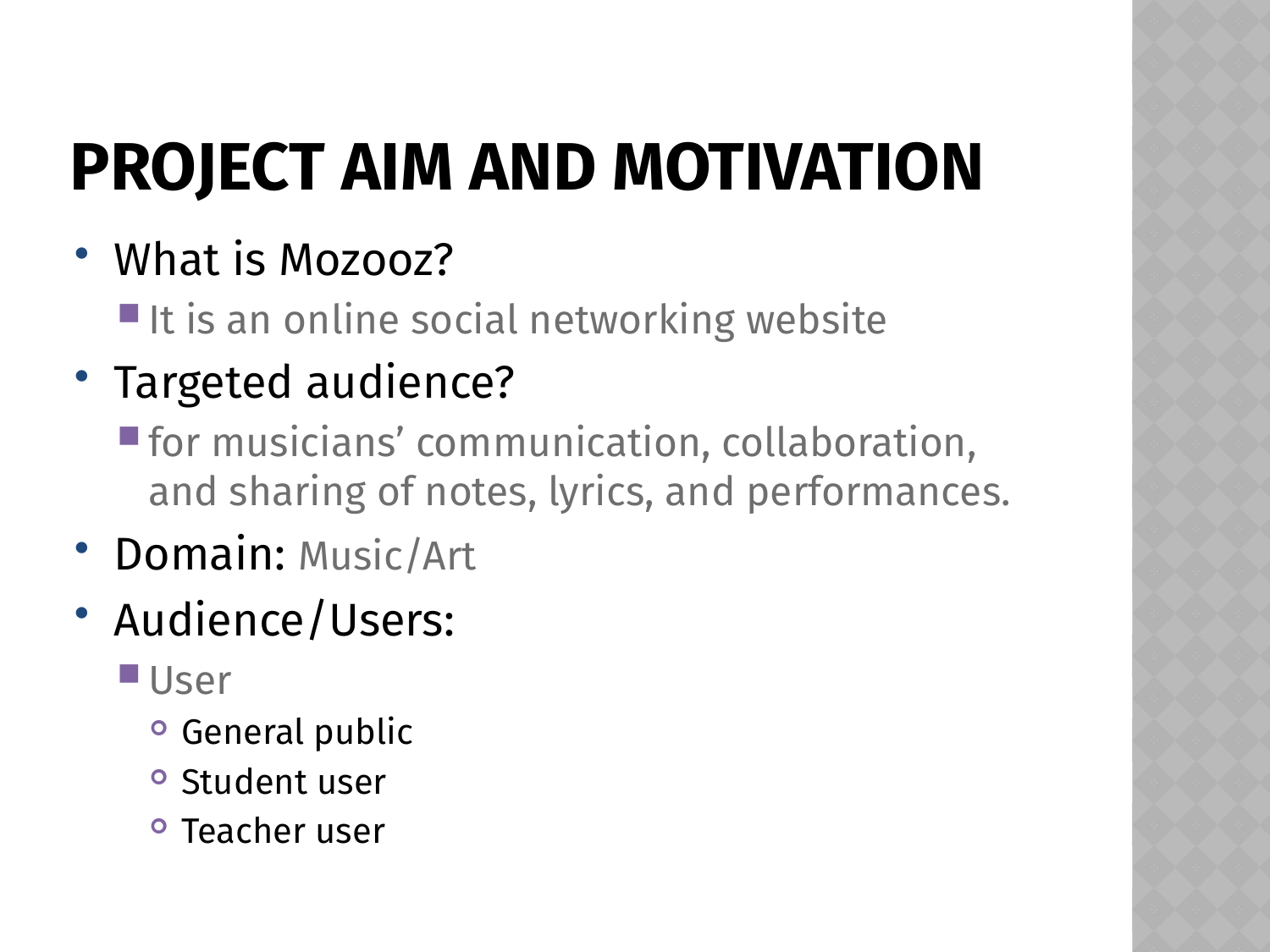

# Project Aim and Motivation
What is Mozooz?
It is an online social networking website
Targeted audience?
for musicians’ communication, collaboration, and sharing of notes, lyrics, and performances.
Domain: Music/Art
Audience/Users:
User
General public
Student user
Teacher user